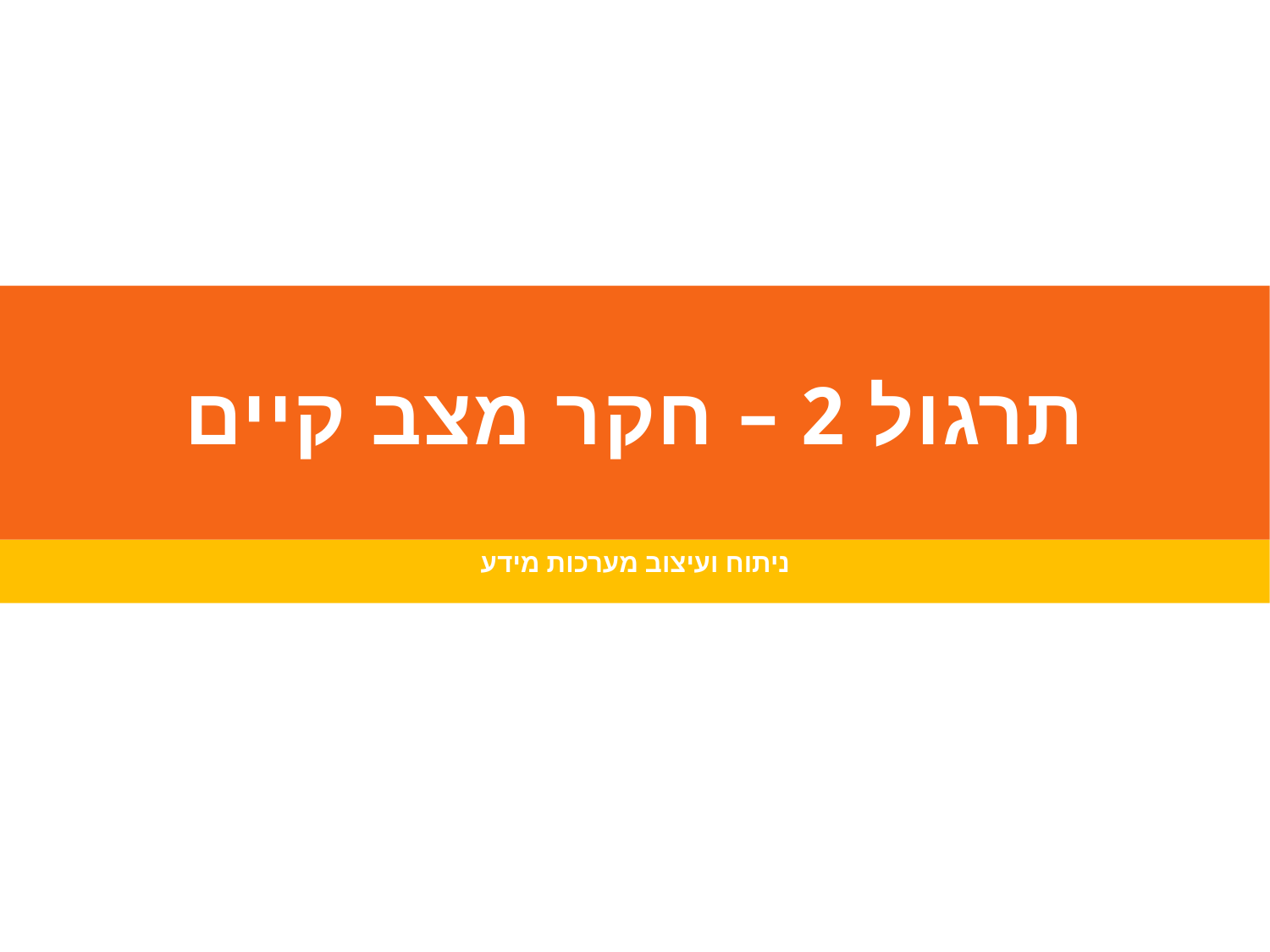

# תרגול 2 – חקר מצב קיים
ניתוח ועיצוב מערכות מידע